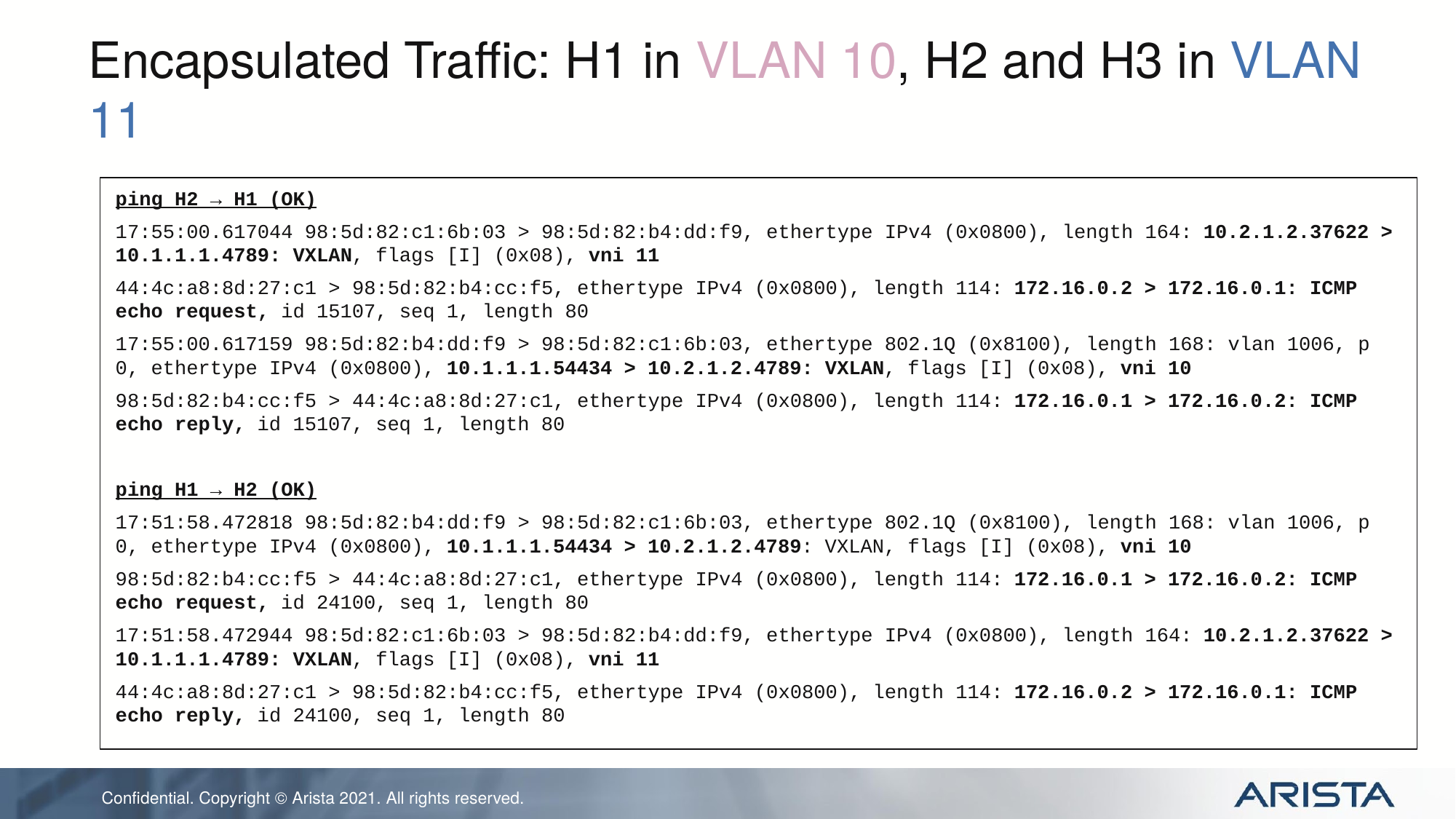

# Encapsulated Traffic: H1 in VLAN 10, H2 and H3 in VLAN 11
ping H2 → H1 (OK)
17:55:00.617044 98:5d:82:c1:6b:03 > 98:5d:82:b4:dd:f9, ethertype IPv4 (0x0800), length 164: 10.2.1.2.37622 > 10.1.1.1.4789: VXLAN, flags [I] (0x08), vni 11
44:4c:a8:8d:27:c1 > 98:5d:82:b4:cc:f5, ethertype IPv4 (0x0800), length 114: 172.16.0.2 > 172.16.0.1: ICMP echo request, id 15107, seq 1, length 80
17:55:00.617159 98:5d:82:b4:dd:f9 > 98:5d:82:c1:6b:03, ethertype 802.1Q (0x8100), length 168: vlan 1006, p 0, ethertype IPv4 (0x0800), 10.1.1.1.54434 > 10.2.1.2.4789: VXLAN, flags [I] (0x08), vni 10
98:5d:82:b4:cc:f5 > 44:4c:a8:8d:27:c1, ethertype IPv4 (0x0800), length 114: 172.16.0.1 > 172.16.0.2: ICMP echo reply, id 15107, seq 1, length 80

ping H1 → H2 (OK)
17:51:58.472818 98:5d:82:b4:dd:f9 > 98:5d:82:c1:6b:03, ethertype 802.1Q (0x8100), length 168: vlan 1006, p 0, ethertype IPv4 (0x0800), 10.1.1.1.54434 > 10.2.1.2.4789: VXLAN, flags [I] (0x08), vni 10
98:5d:82:b4:cc:f5 > 44:4c:a8:8d:27:c1, ethertype IPv4 (0x0800), length 114: 172.16.0.1 > 172.16.0.2: ICMP echo request, id 24100, seq 1, length 80
17:51:58.472944 98:5d:82:c1:6b:03 > 98:5d:82:b4:dd:f9, ethertype IPv4 (0x0800), length 164: 10.2.1.2.37622 > 10.1.1.1.4789: VXLAN, flags [I] (0x08), vni 11
44:4c:a8:8d:27:c1 > 98:5d:82:b4:cc:f5, ethertype IPv4 (0x0800), length 114: 172.16.0.2 > 172.16.0.1: ICMP echo reply, id 24100, seq 1, length 80